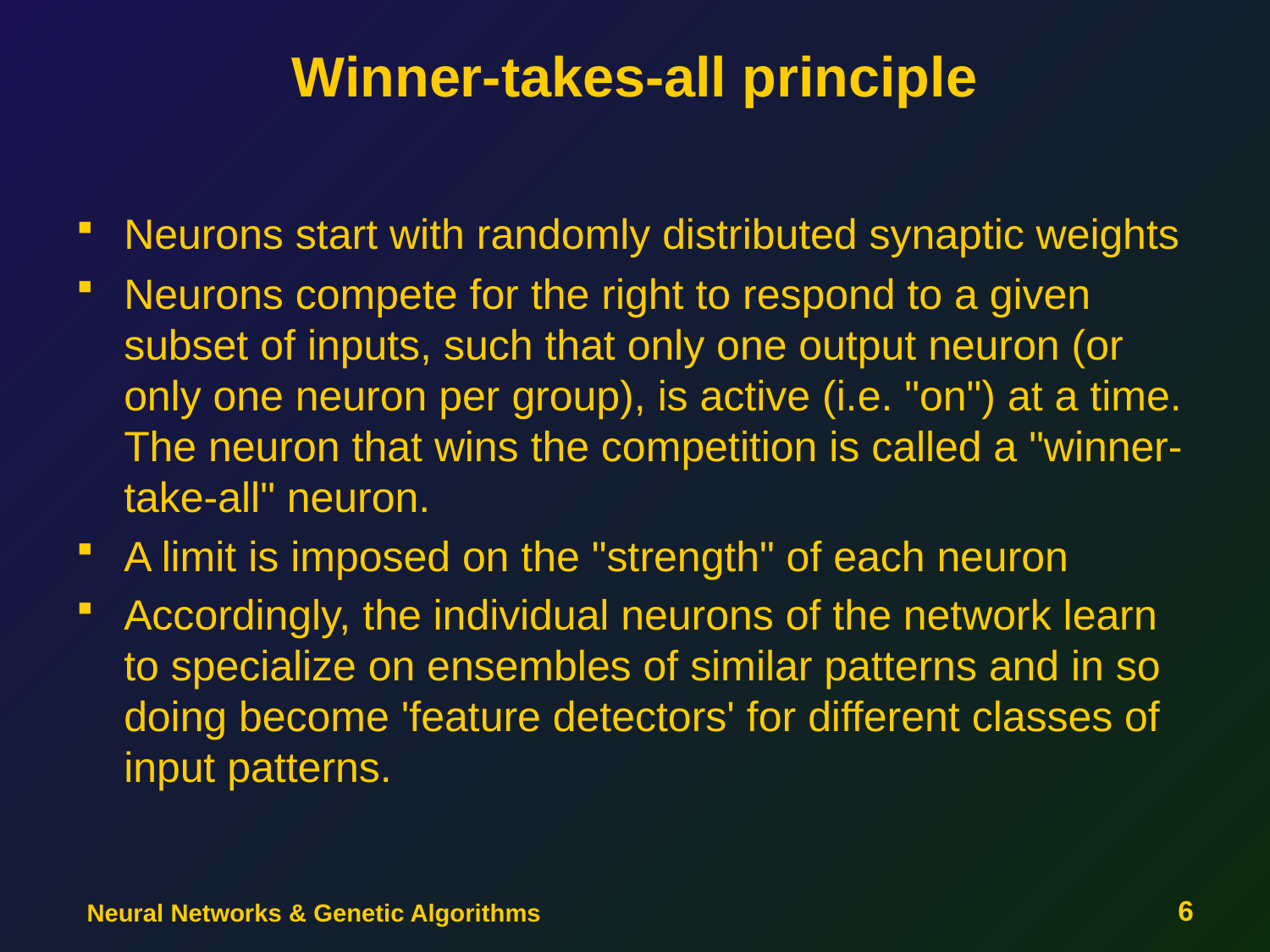

# Winner-takes-all principle
Neurons start with randomly distributed synaptic weights
Neurons compete for the right to respond to a given subset of inputs, such that only one output neuron (or only one neuron per group), is active (i.e. "on") at a time. The neuron that wins the competition is called a "winner-take-all" neuron.
A limit is imposed on the "strength" of each neuron
Accordingly, the individual neurons of the network learn to specialize on ensembles of similar patterns and in so doing become 'feature detectors' for different classes of input patterns.

Neural Networks & Genetic Algorithms
6